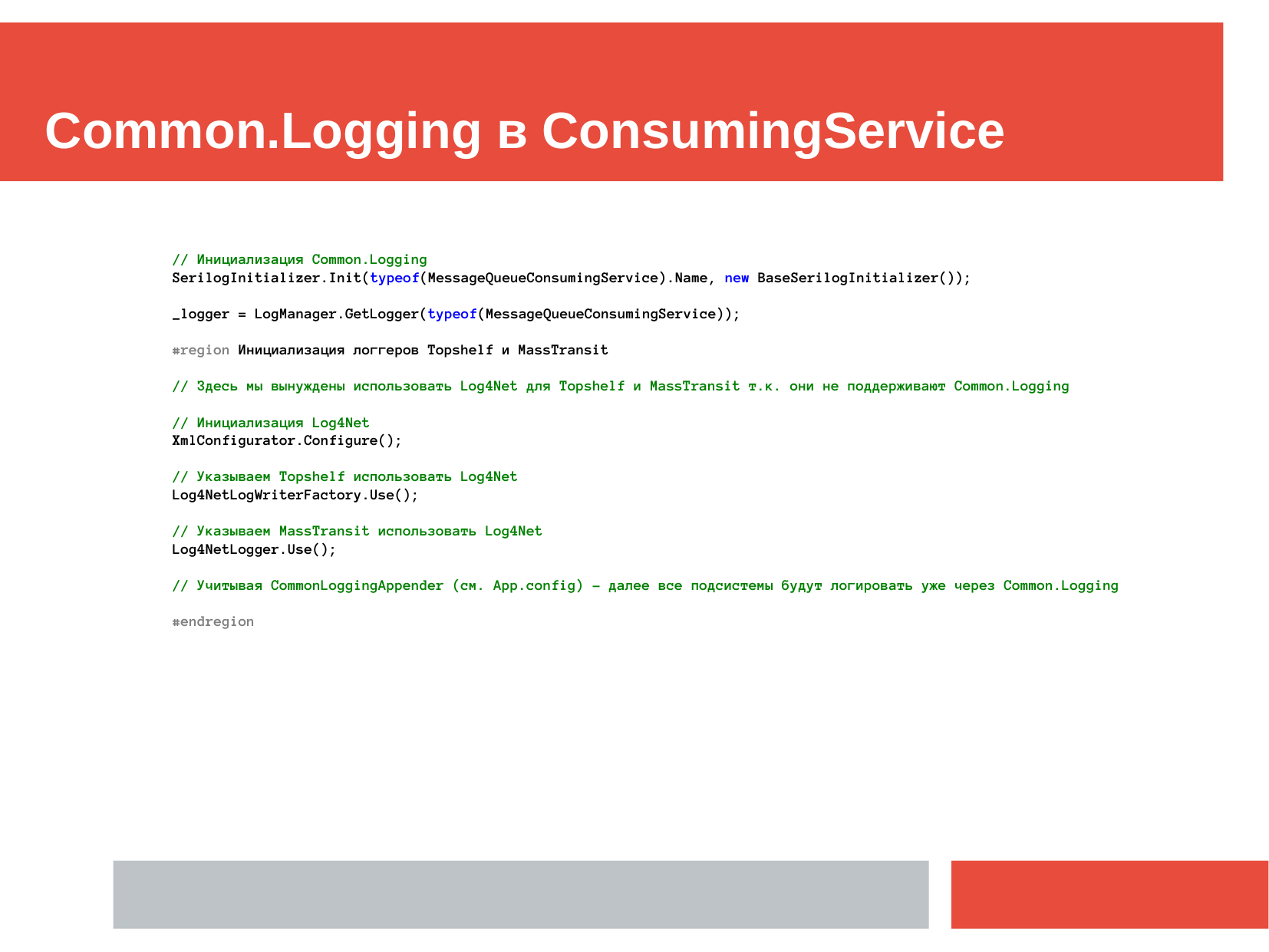

Common.Logging в ConsumingService
                // Инициализация Common.Logging
                SerilogInitializer.Init(typeof(MessageQueueConsumingService).Name, new BaseSerilogInitializer());

                _logger = LogManager.GetLogger(typeof(MessageQueueConsumingService));

                #region Инициализация логгеров Topshelf и MassTransit

                // Здесь мы вынуждены использовать Log4Net для Topshelf и MassTransit т.к. они не поддерживают Common.Logging

                // Инициализация Log4Net
                XmlConfigurator.Configure();

                // Указываем Topshelf использовать Log4Net
                Log4NetLogWriterFactory.Use();

                // Указываем MassTransit использовать Log4Net
                Log4NetLogger.Use();

                // Учитывая CommonLoggingAppender (см. App.config) - далее все подсистемы будут логировать уже через Common.Logging

                #endregion